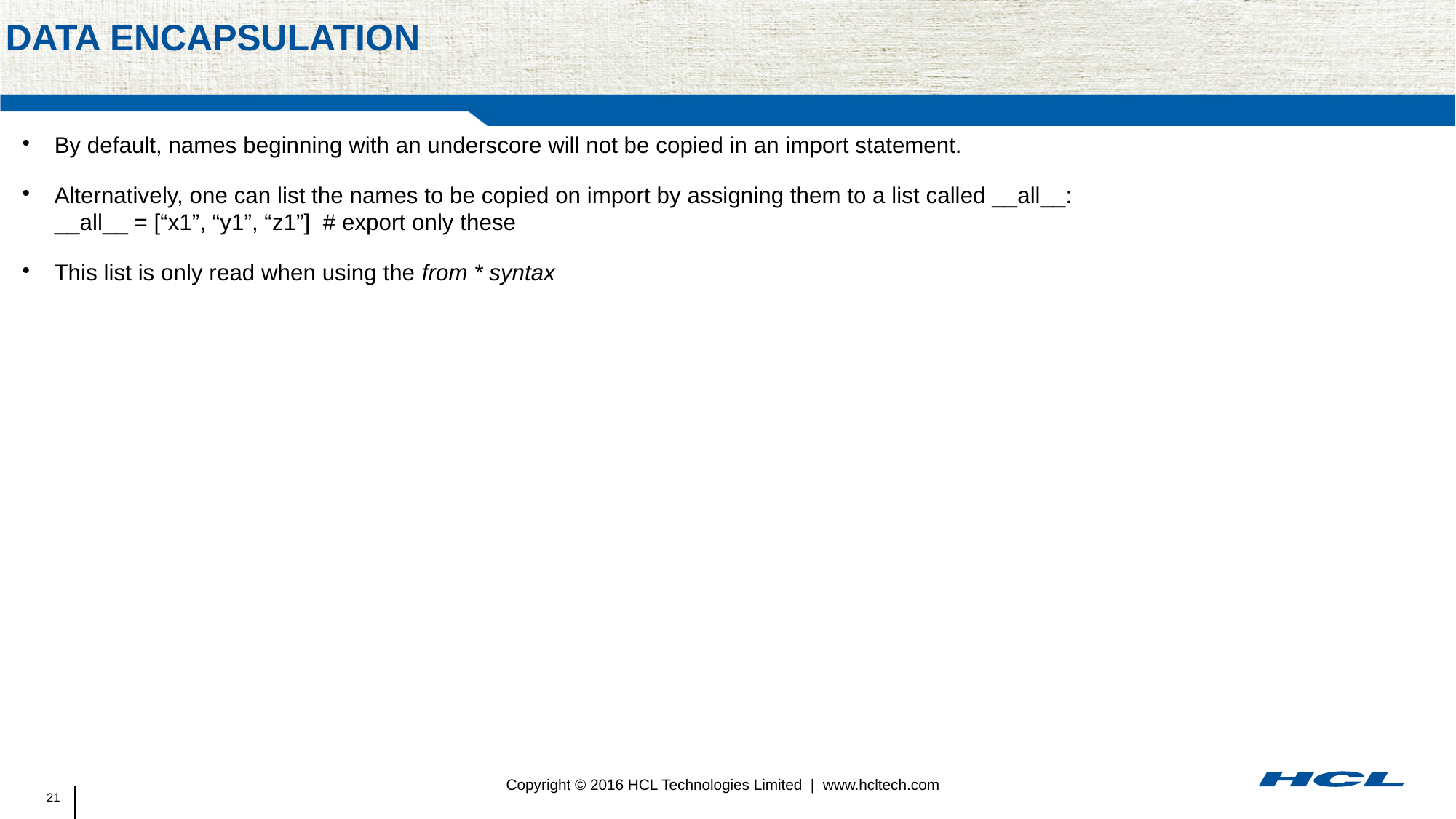

# Data encapsulation
By default, names beginning with an underscore will not be copied in an import statement.
Alternatively, one can list the names to be copied on import by assigning them to a list called __all__:
__all__ = [“x1”, “y1”, “z1”]  # export only these
This list is only read when using the from * syntax